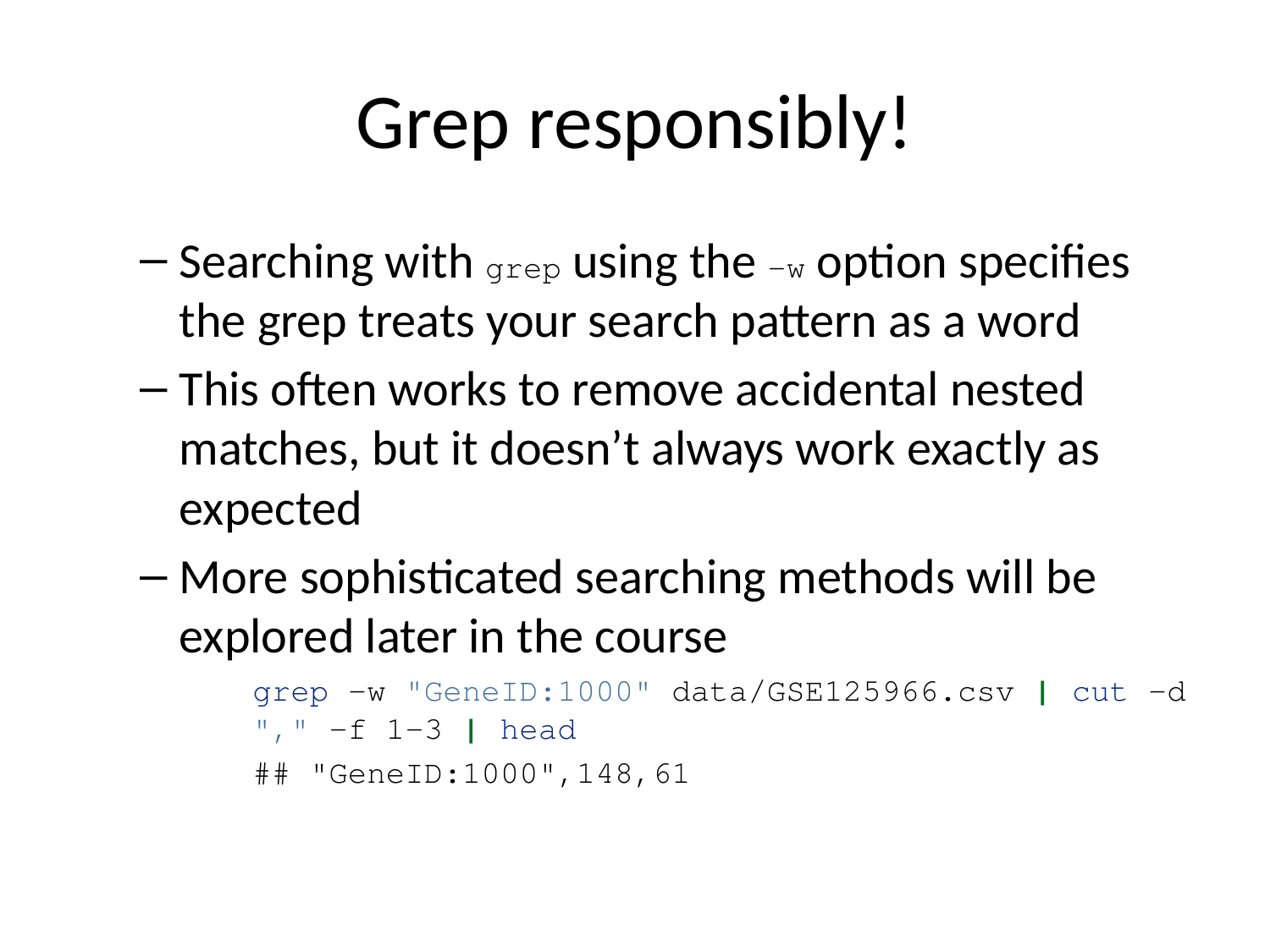

# Grep responsibly!
Searching with grep using the -w option specifies the grep treats your search pattern as a word
This often works to remove accidental nested matches, but it doesn’t always work exactly as expected
More sophisticated searching methods will be explored later in the course
grep -w "GeneID:1000" data/GSE125966.csv | cut -d "," -f 1-3 | head
## "GeneID:1000",148,61